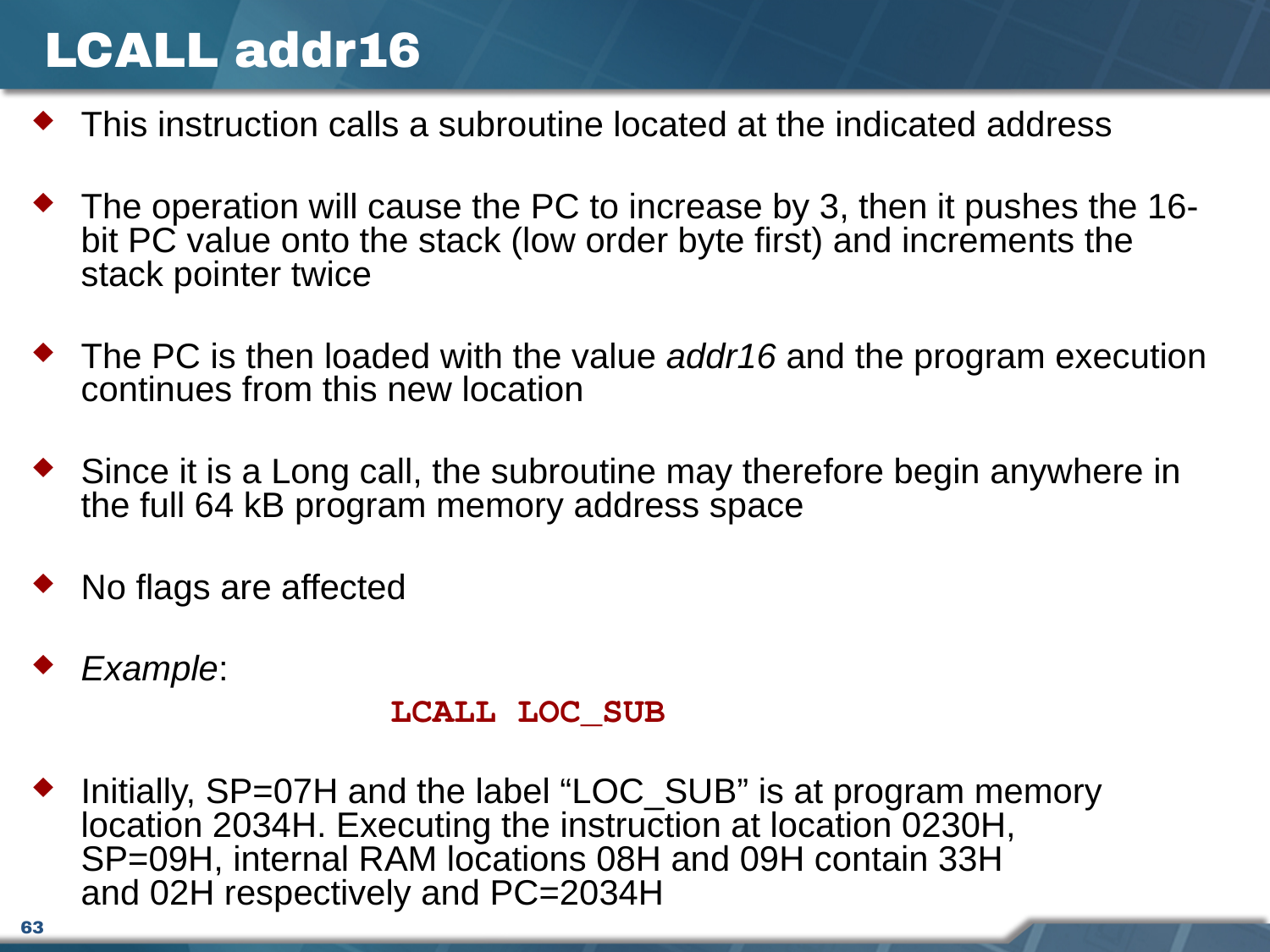

# LCALL addr16
This instruction calls a subroutine located at the indicated address

The operation will cause the PC to increase by 3, then it pushes the 16-bit PC value onto the stack (low order byte first) and increments the stack pointer twice

The PC is then loaded with the value addr16 and the program execution continues from this new location

Since it is a Long call, the subroutine may therefore begin anywhere in the full 64 kB program memory address space

No flags are affected

Example:
			LCALL	LOC_SUB

Initially, SP=07H and the label “LOC_SUB” is at program memory location 2034H. Executing the instruction at location 0230H,
SP=09H, internal RAM locations 08H and 09H contain 33H
and 02H respectively and PC=2034H